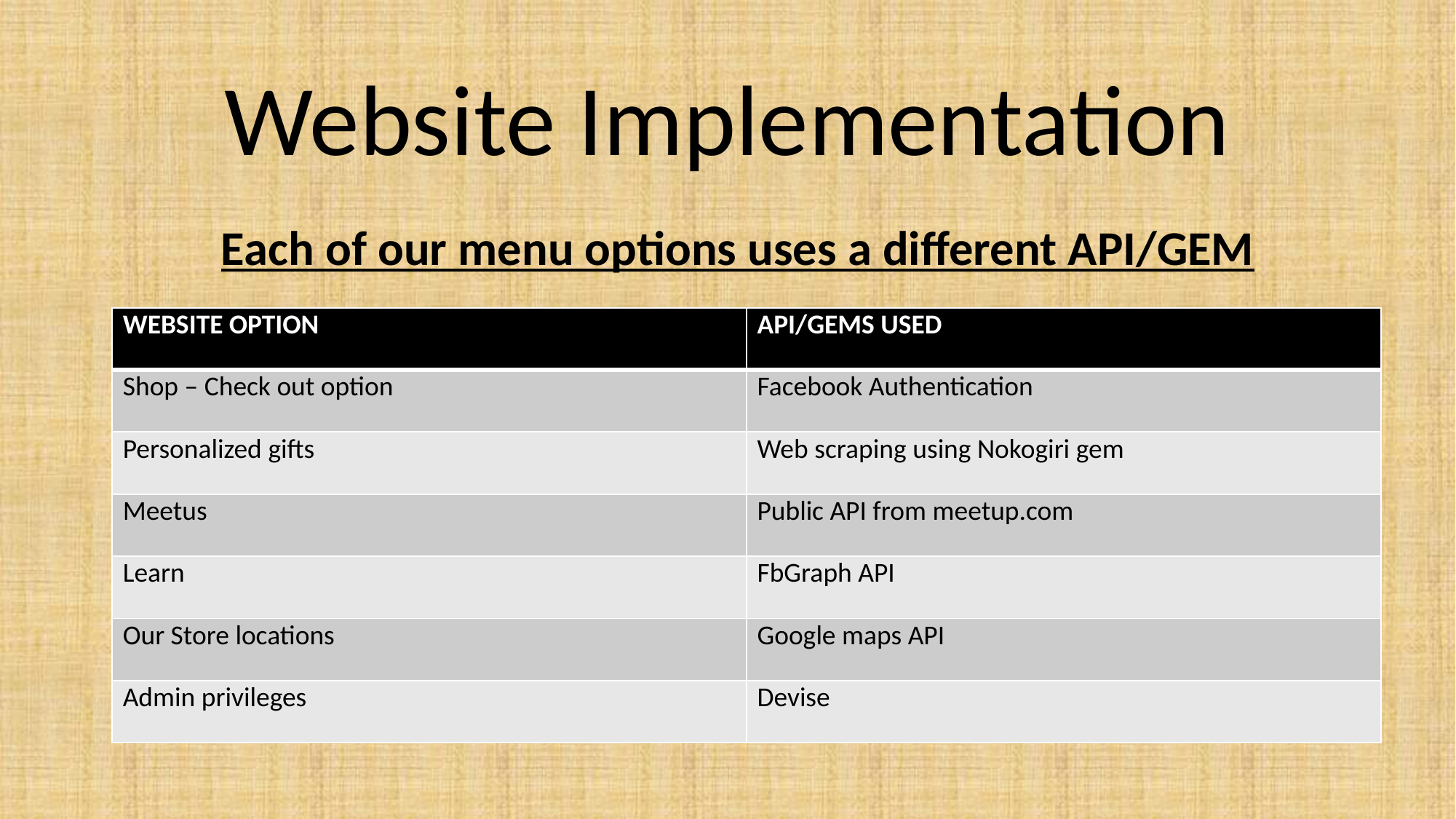

# Website Implementation
Each of our menu options uses a different API/GEM

| WEBSITE OPTION | API/GEMS USED |
| --- | --- |
| Shop – Check out option | Facebook Authentication |
| Personalized gifts | Web scraping using Nokogiri gem |
| Meetus | Public API from meetup.com |
| Learn | FbGraph API |
| Our Store locations | Google maps API |
| Admin privileges | Devise |